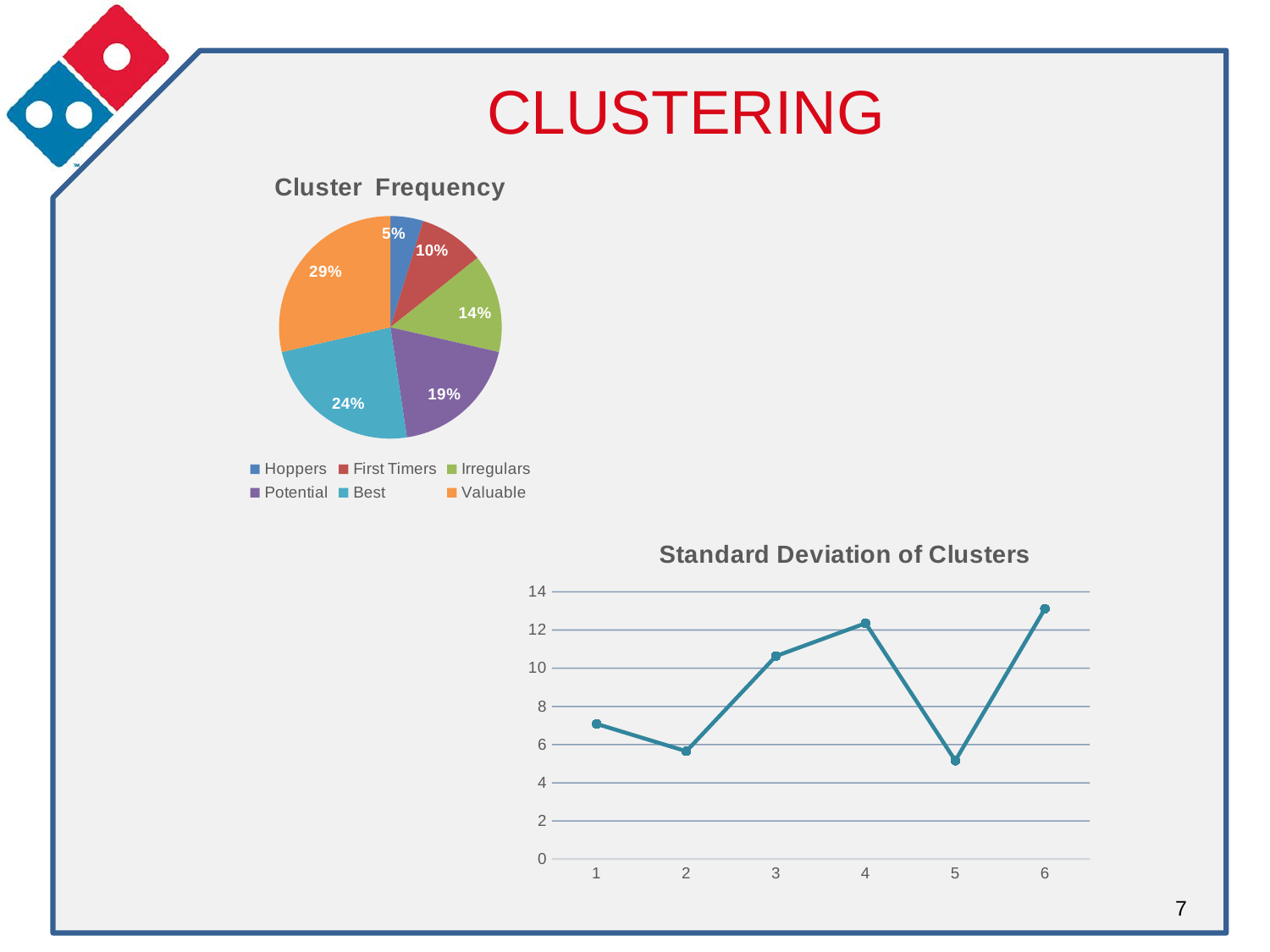

# CLUSTERING

### Chart: Cluster  Frequency

| Category | Cluster | freq |
|---|---|---|
| Hoppers | 1.0 | 0.2014 |
| First Timers | 2.0 | 0.0795 |
| Irregulars | 3.0 | 0.1982 |
| Potential | 4.0 | 0.2012 |
| Best | 5.0 | 0.1212 |
| Valuable | 6.0 | 0.1971 |

### Chart: Standard Deviation of Clusters

| Category | Cluster  |
|---|---|
7